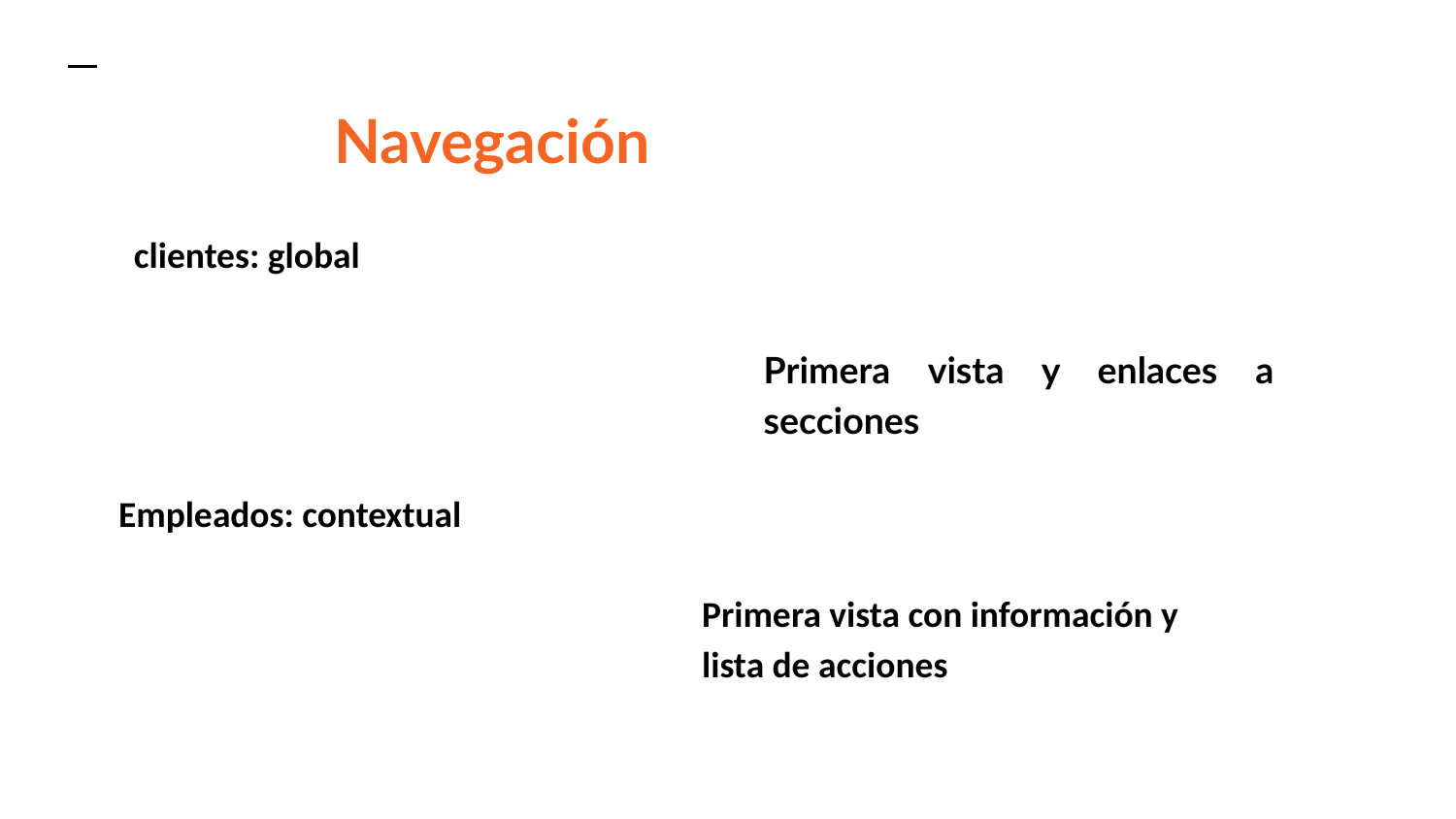

Navegación
clientes: global

Primera vista y enlaces a secciones
Empleados: contextual

Primera vista con información y lista de acciones